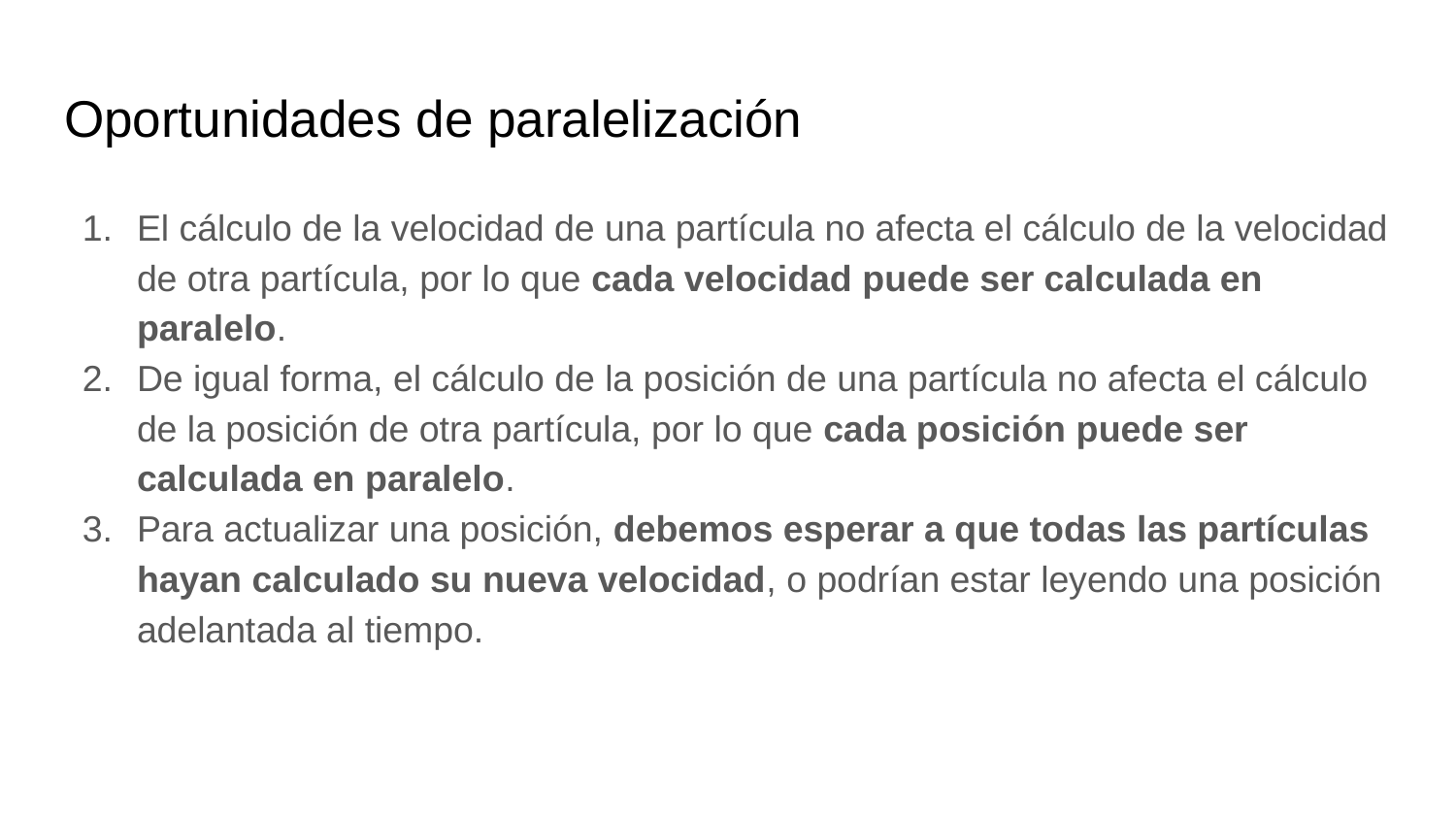

# Oportunidades de paralelización
El cálculo de la velocidad de una partícula no afecta el cálculo de la velocidad de otra partícula, por lo que cada velocidad puede ser calculada en paralelo.
De igual forma, el cálculo de la posición de una partícula no afecta el cálculo de la posición de otra partícula, por lo que cada posición puede ser calculada en paralelo.
Para actualizar una posición, debemos esperar a que todas las partículas hayan calculado su nueva velocidad, o podrían estar leyendo una posición adelantada al tiempo.